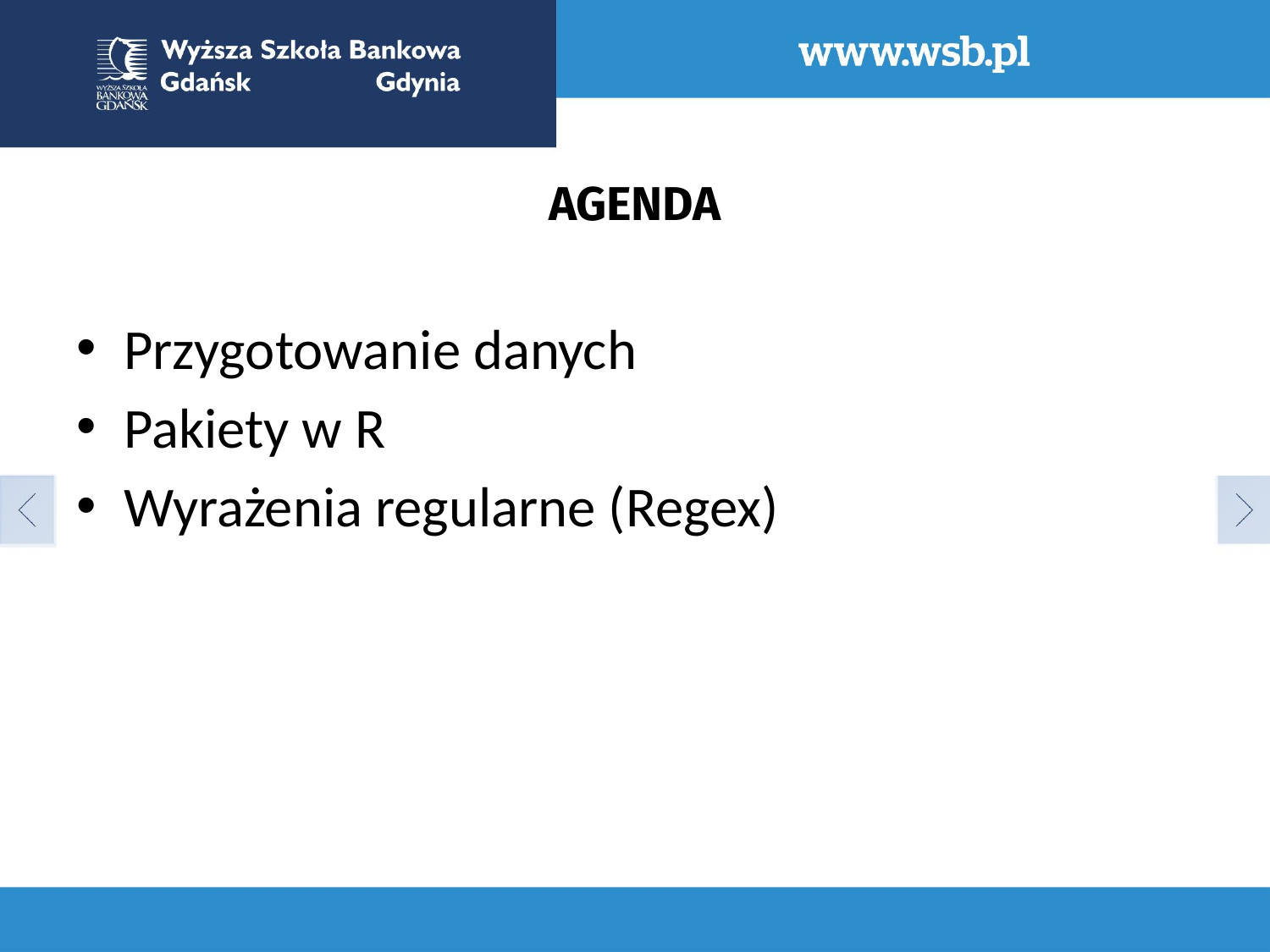

# AGENDA
Przygotowanie danych
Pakiety w R
Wyrażenia regularne (Regex)